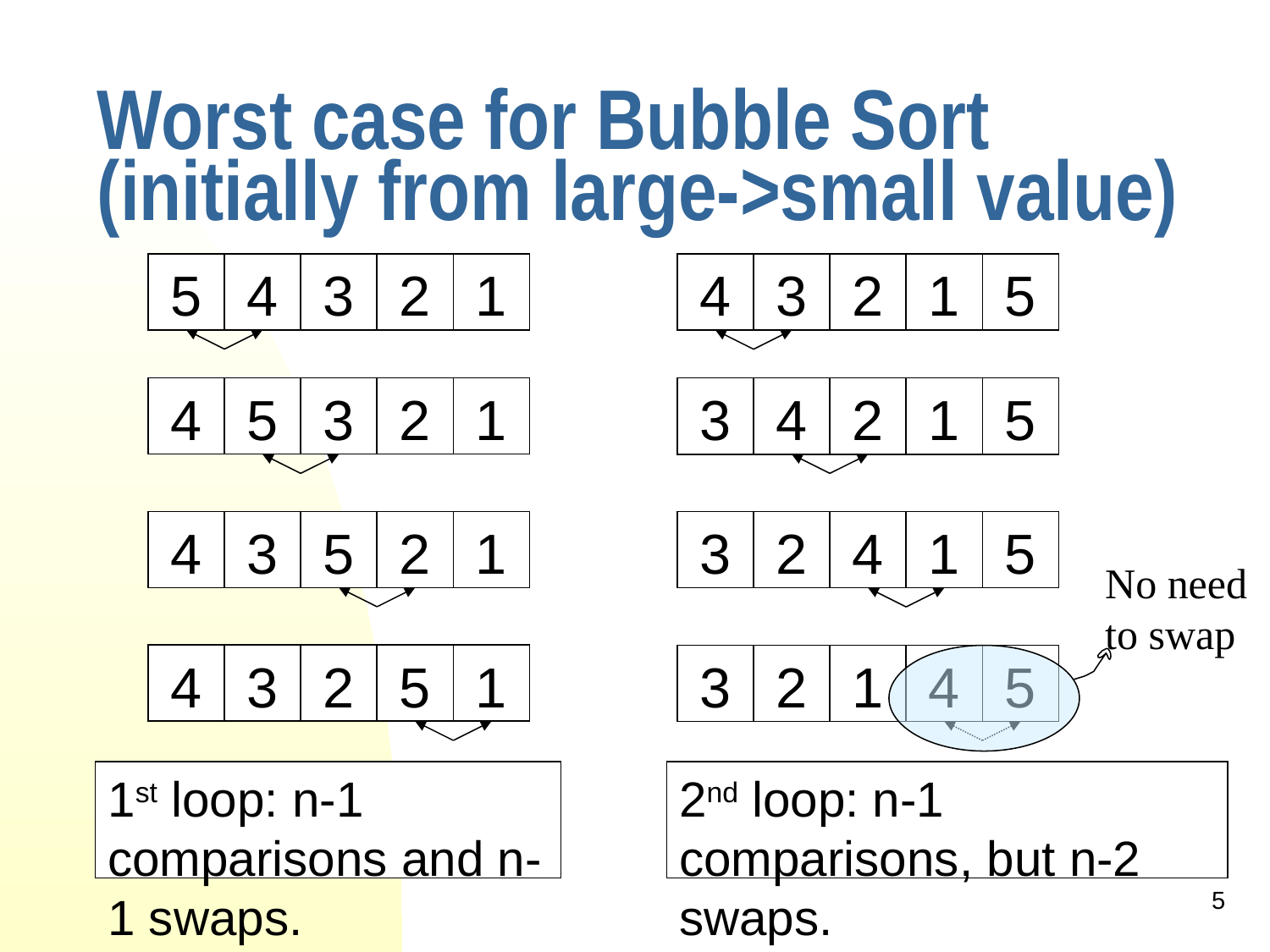

# Worst case for Bubble Sort (initially from large->small value)
5
4
3
2
1

4
5
3
2
1

4
3
5
2
1

4
3
2
5
1

4
3
2
1
5

3
4
2
1
5

3
2
4
1
5

3
2
1
4
5

No need
to swap

1st loop: n-1 comparisons and n-1 swaps.
2nd loop: n-1 comparisons, but n-2 swaps.
5